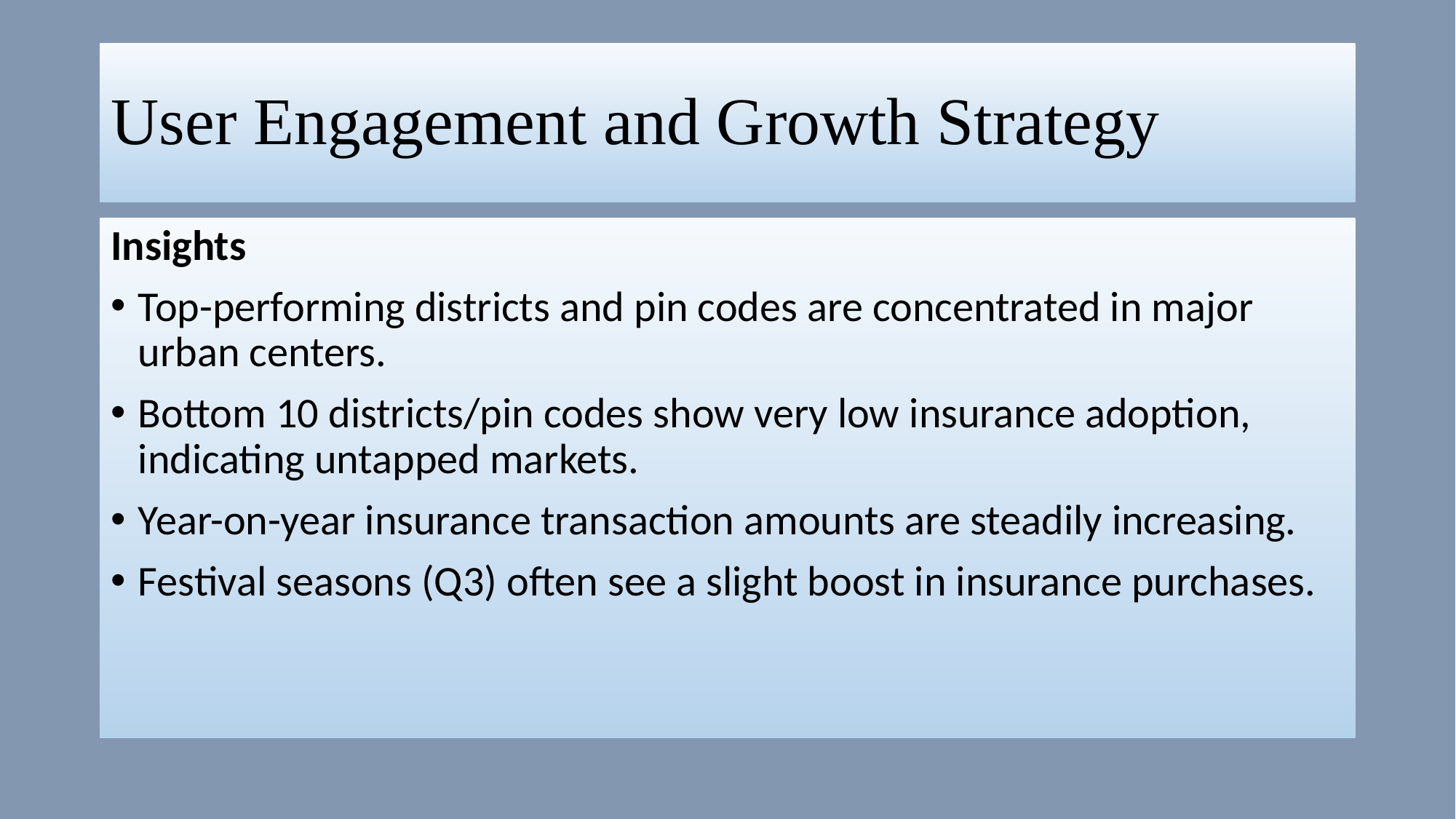

# User Engagement and Growth Strategy
Insights
Top-performing districts and pin codes are concentrated in major urban centers.
Bottom 10 districts/pin codes show very low insurance adoption, indicating untapped markets.
Year-on-year insurance transaction amounts are steadily increasing.
Festival seasons (Q3) often see a slight boost in insurance purchases.